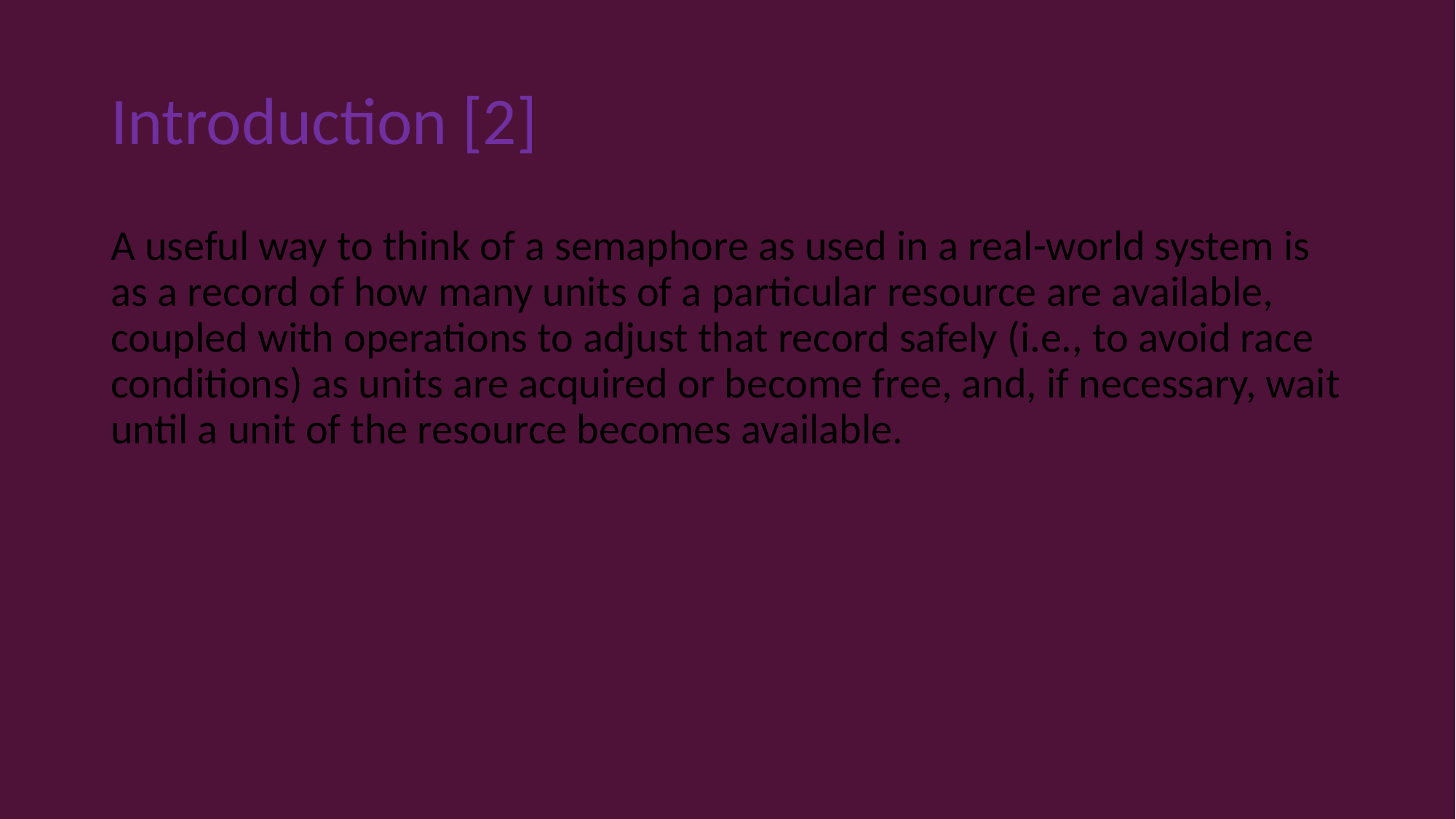

# Introduction [2]
A useful way to think of a semaphore as used in a real-world system is as a record of how many units of a particular resource are available, coupled with operations to adjust that record safely (i.e., to avoid race conditions) as units are acquired or become free, and, if necessary, wait until a unit of the resource becomes available.